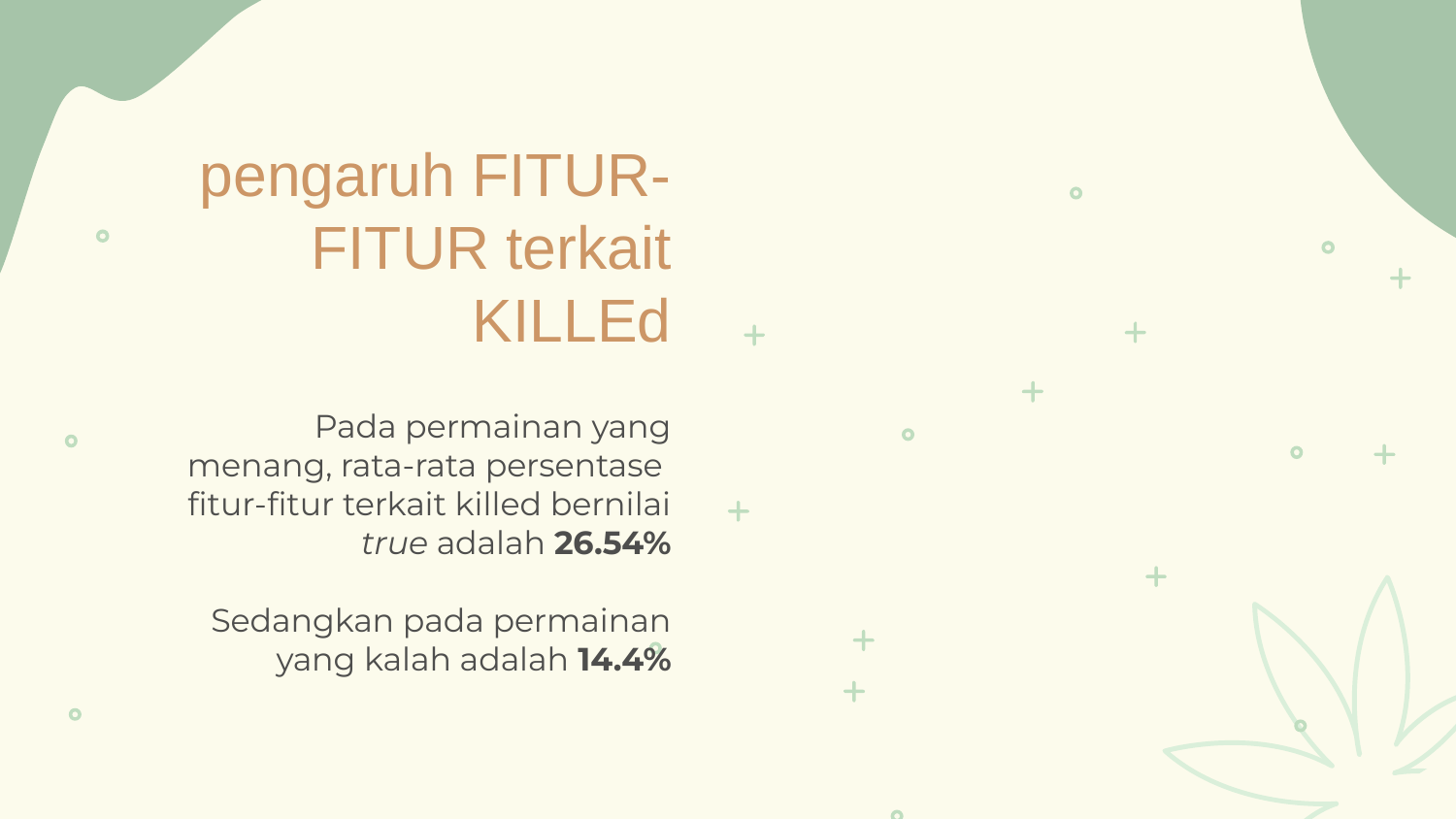

# pengaruh FITUR-FITUR terkait KILLEd

Pada permainan yang menang, rata-rata persentase  fitur-fitur terkait killed bernilai true adalah 26.54%

Sedangkan pada permainan yang kalah adalah 14.4%